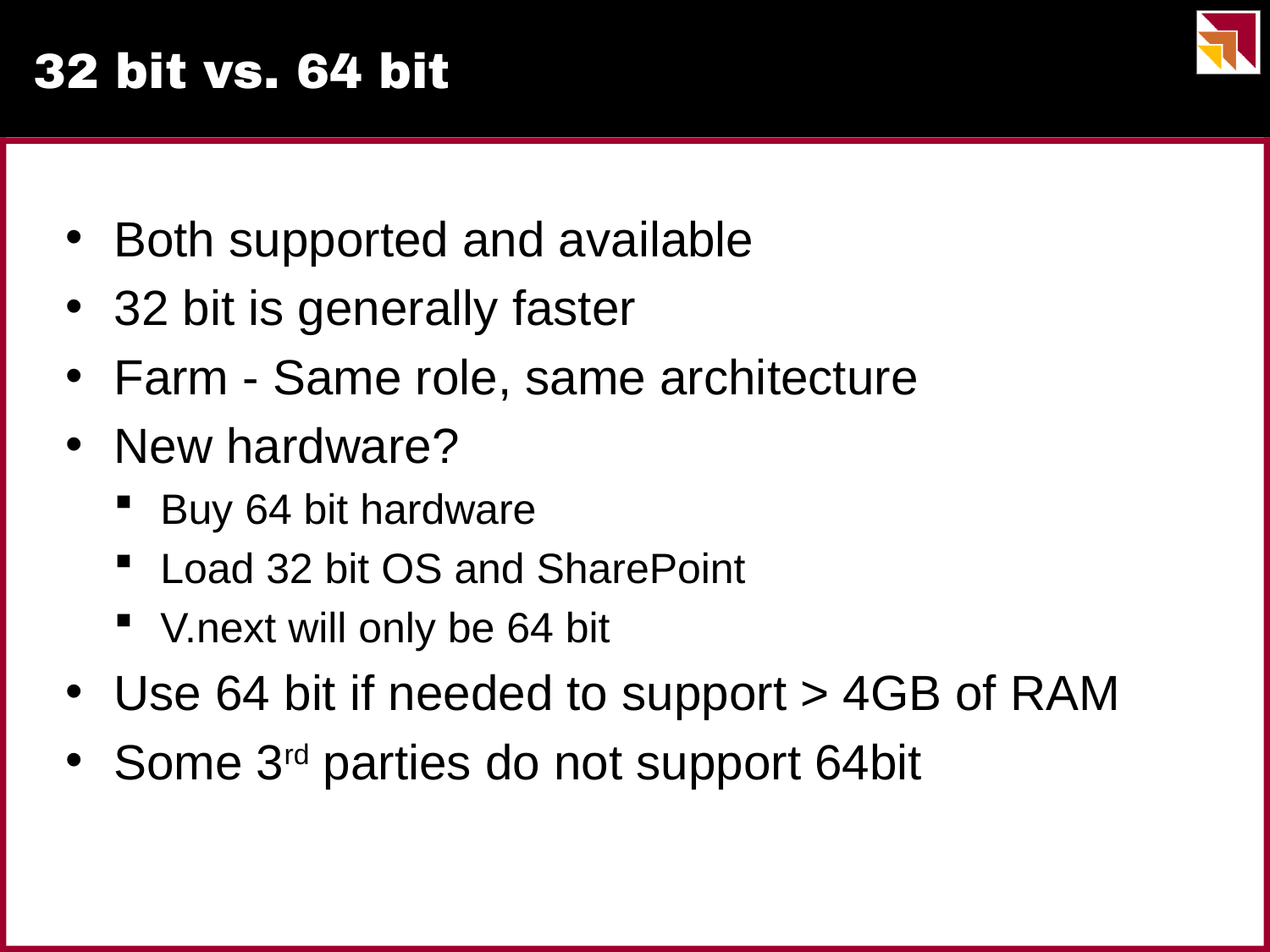

# 32 bit vs. 64 bit
Both supported and available
32 bit is generally faster
Farm - Same role, same architecture
New hardware?
Buy 64 bit hardware
Load 32 bit OS and SharePoint
V.next will only be 64 bit
Use 64 bit if needed to support > 4GB of RAM
Some 3rd parties do not support 64bit